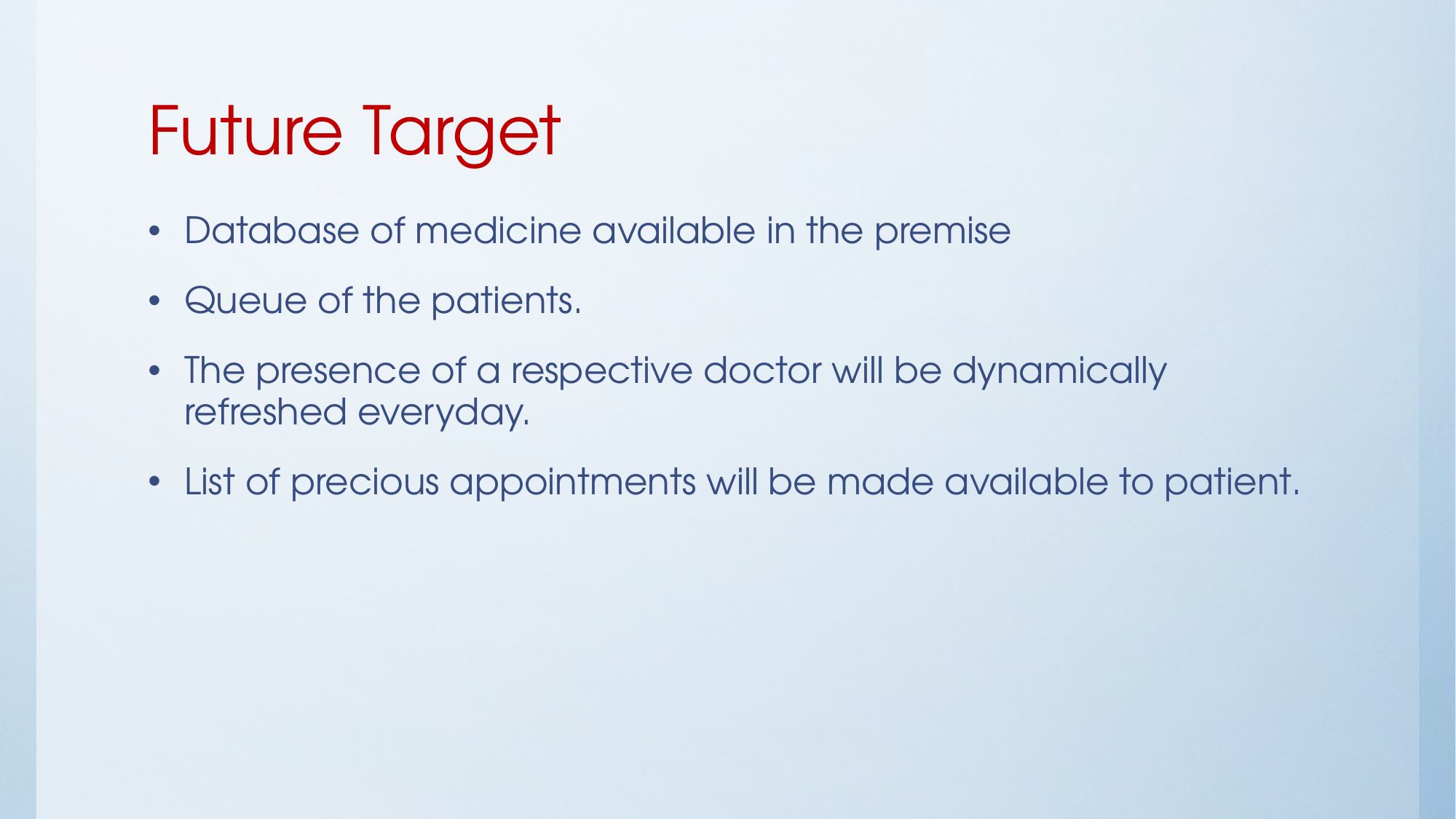

# Future Target
Database of medicine available in the premise
Queue of the patients.
The presence of a respective doctor will be dynamically refreshed everyday.
List of precious appointments will be made available to patient.